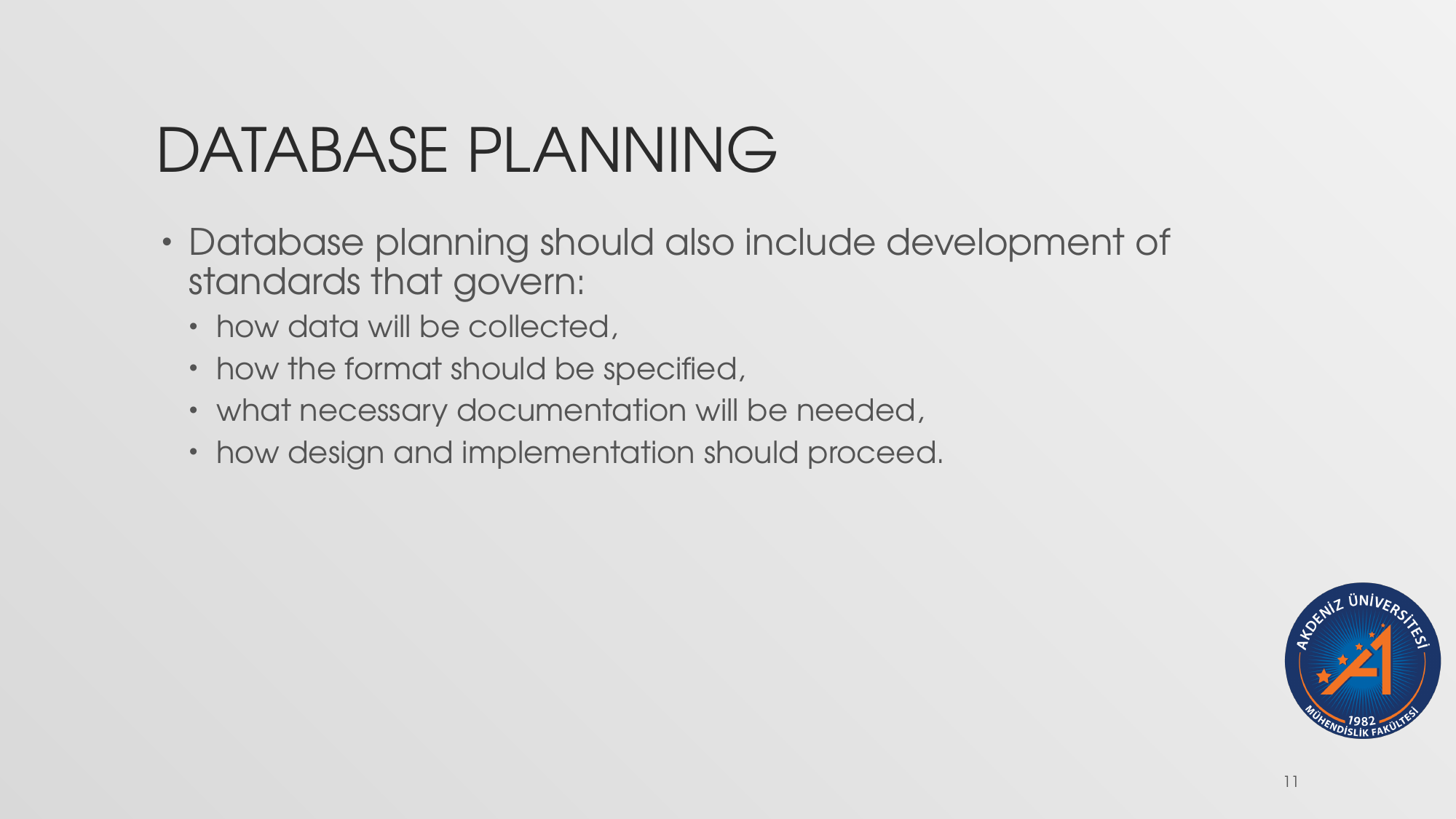

# Database Planning
Database planning should also include development of standards that govern:
how data will be collected,
how the format should be specified,
what necessary documentation will be needed,
how design and implementation should proceed.
11